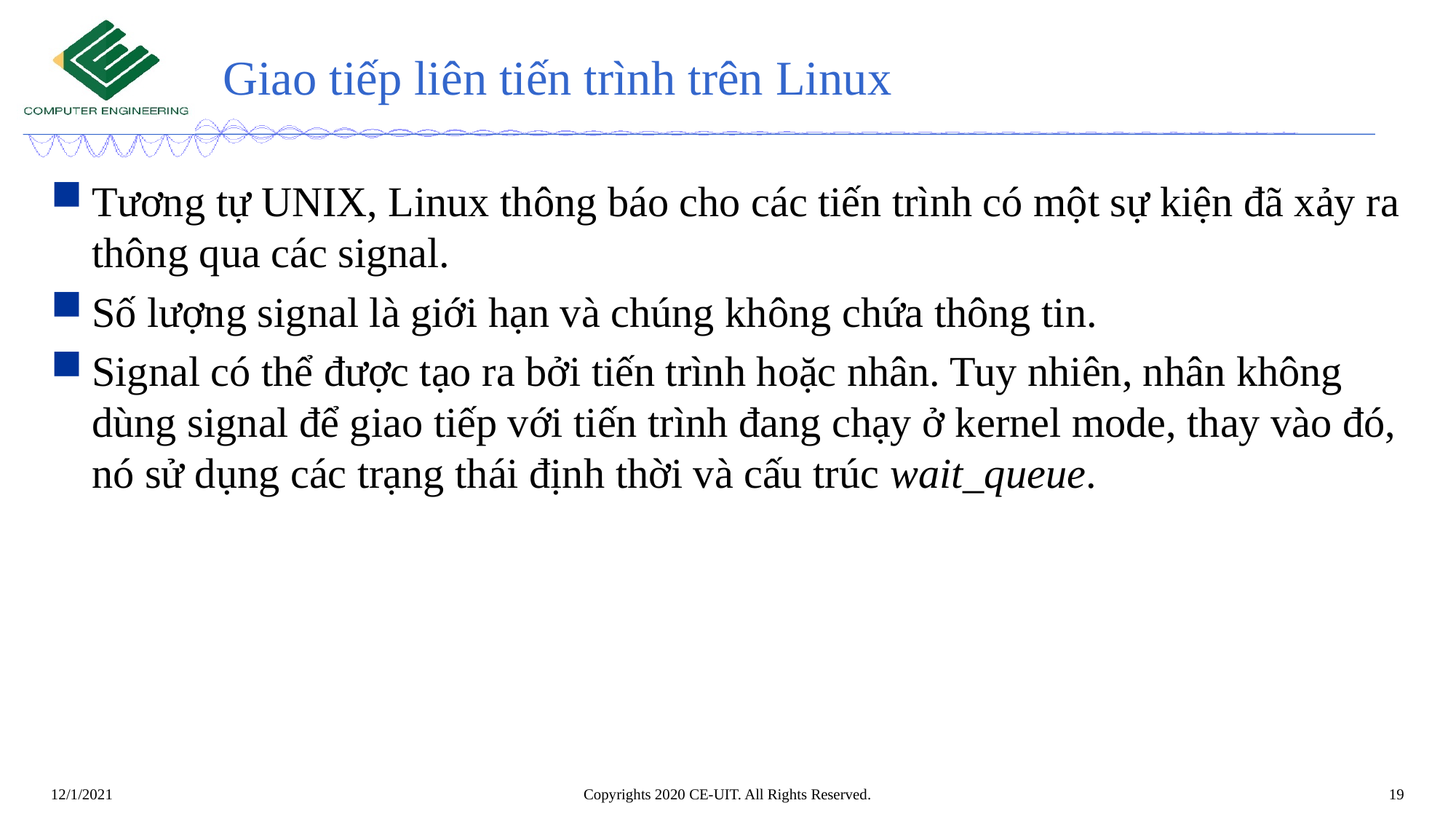

# Giao tiếp liên tiến trình trên Linux
Tương tự UNIX, Linux thông báo cho các tiến trình có một sự kiện đã xảy ra thông qua các signal.
Số lượng signal là giới hạn và chúng không chứa thông tin.
Signal có thể được tạo ra bởi tiến trình hoặc nhân. Tuy nhiên, nhân không dùng signal để giao tiếp với tiến trình đang chạy ở kernel mode, thay vào đó, nó sử dụng các trạng thái định thời và cấu trúc wait_queue.

Copyrights 2020 CE-UIT. All Rights Reserved.
19
12/1/2021